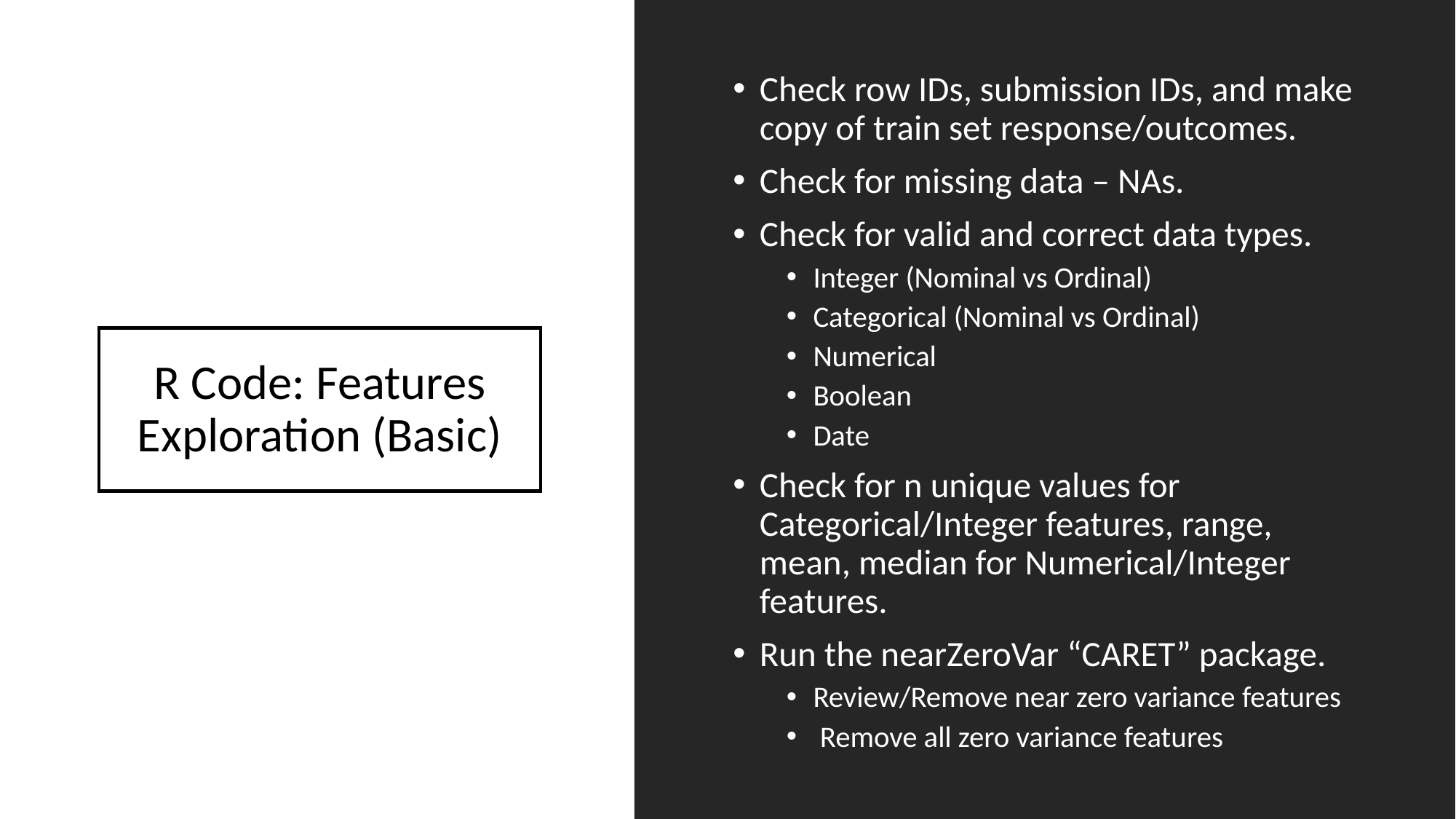

Check row IDs, submission IDs, and make copy of train set response/outcomes.
Check for missing data – NAs.
Check for valid and correct data types.
Integer (Nominal vs Ordinal)
Categorical (Nominal vs Ordinal)
Numerical
Boolean
Date
Check for n unique values for Categorical/Integer features, range, mean, median for Numerical/Integer features.
Run the nearZeroVar “CARET” package.
Review/Remove near zero variance features
 Remove all zero variance features
# R Code: Features Exploration (Basic)